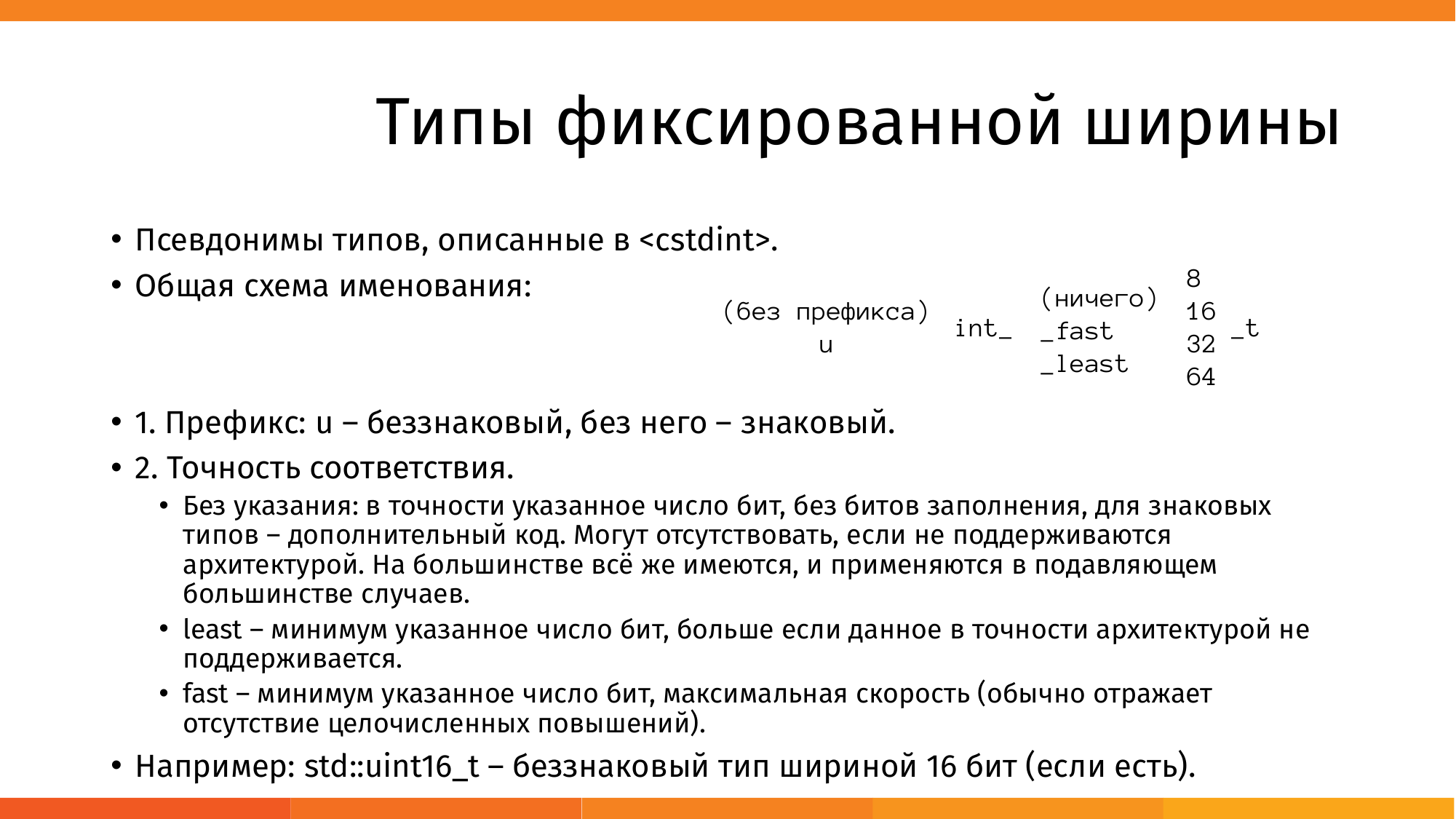

# Типы фиксированной ширины
Псевдонимы типов, описанные в <cstdint>.
Общая схема именования:

1. Префикс: u – беззнаковый, без него – знаковый.
2. Точность соответствия.
Без указания: в точности указанное число бит, без битов заполнения, для знаковых типов – дополнительный код. Могут отсутствовать, если не поддерживаются архитектурой. На большинстве всё же имеются, и применяются в подавляющем большинстве случаев.
least – минимум указанное число бит, больше если данное в точности архитектурой не поддерживается.
fast – минимум указанное число бит, максимальная скорость (обычно отражает отсутствие целочисленных повышений).
Например: std::uint16_t – беззнаковый тип шириной 16 бит (если есть).
8
16
32
64
(ничего)
_fast
_least
(без префикса)
u
_t
int_